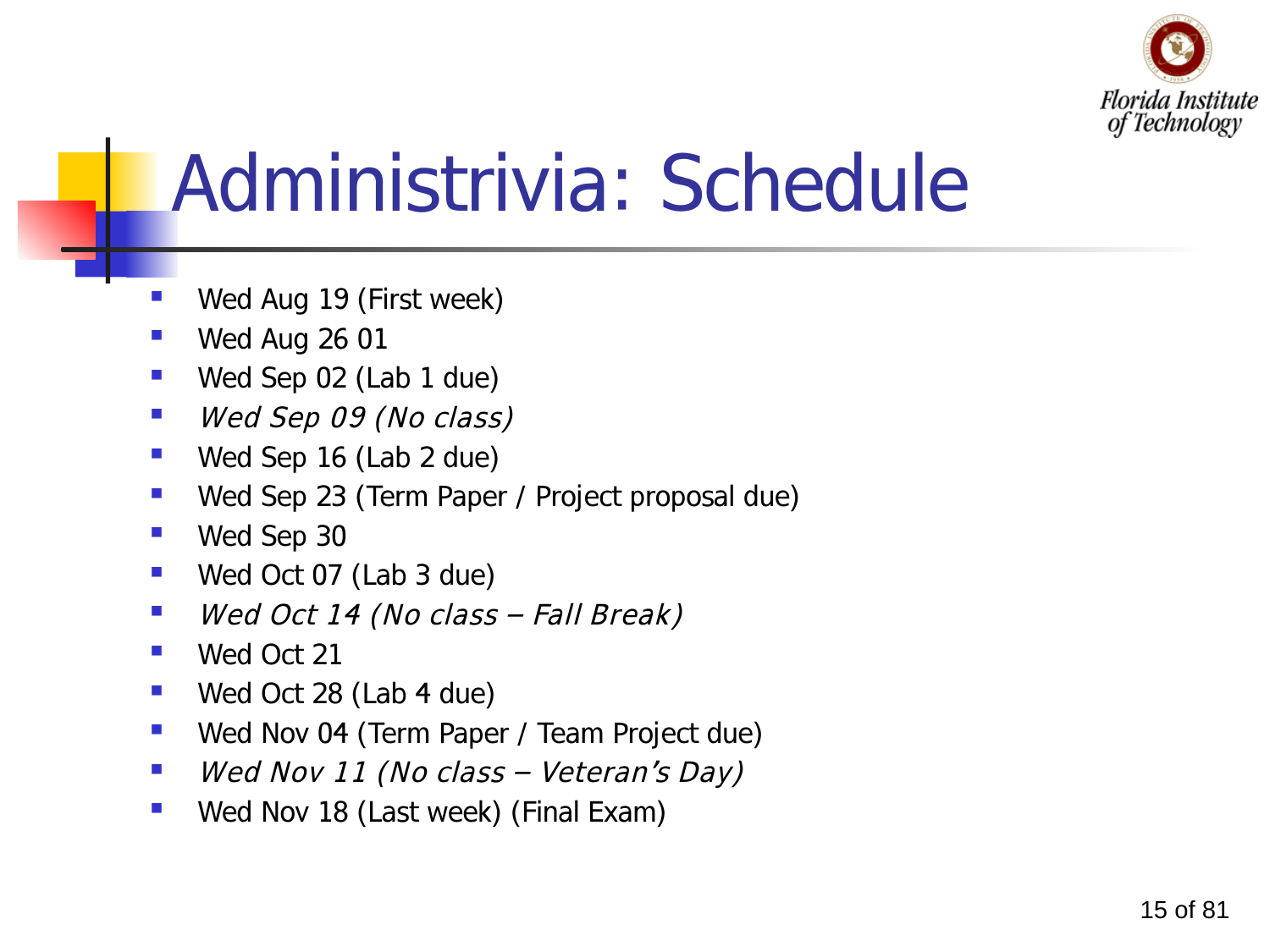

# Administrivia: Schedule
Wed Aug 19 (First week)
Wed Aug 26 01
Wed Sep 02 (Lab 1 due)
Wed Sep 09 (No class)
Wed Sep 16 (Lab 2 due)
Wed Sep 23 (Term Paper / Project proposal due)
Wed Sep 30
Wed Oct 07 (Lab 3 due)
Wed Oct 14 (No class – Fall Break)
Wed Oct 21
Wed Oct 28 (Lab 4 due)
Wed Nov 04 (Term Paper / Team Project due)
Wed Nov 11 (No class – Veteran’s Day)
Wed Nov 18 (Last week) (Final Exam)
15 of 81